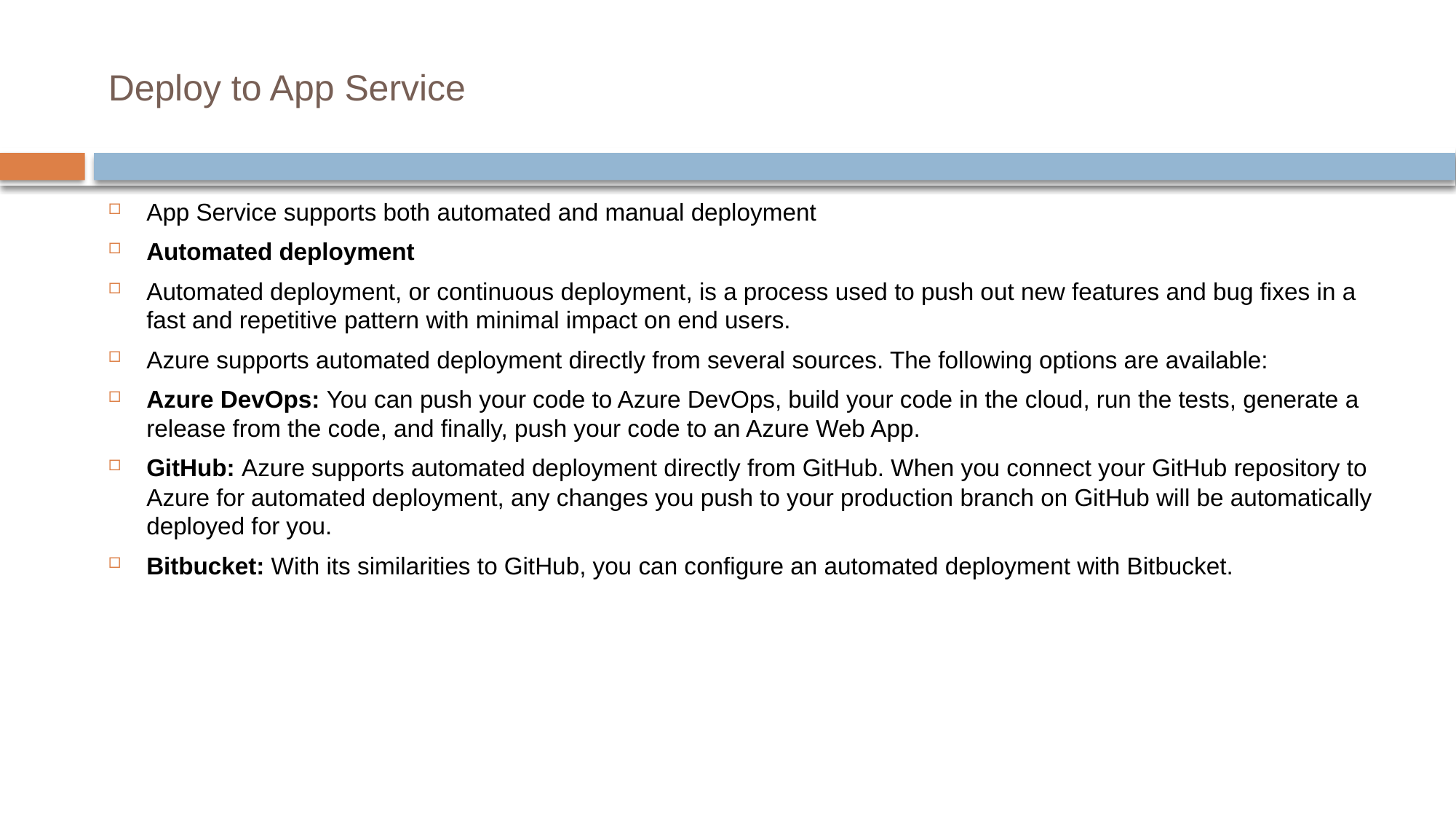

# Deploy to App Service
App Service supports both automated and manual deployment
Automated deployment
Automated deployment, or continuous deployment, is a process used to push out new features and bug fixes in a fast and repetitive pattern with minimal impact on end users.
Azure supports automated deployment directly from several sources. The following options are available:
Azure DevOps: You can push your code to Azure DevOps, build your code in the cloud, run the tests, generate a release from the code, and finally, push your code to an Azure Web App.
GitHub: Azure supports automated deployment directly from GitHub. When you connect your GitHub repository to Azure for automated deployment, any changes you push to your production branch on GitHub will be automatically deployed for you.
Bitbucket: With its similarities to GitHub, you can configure an automated deployment with Bitbucket.